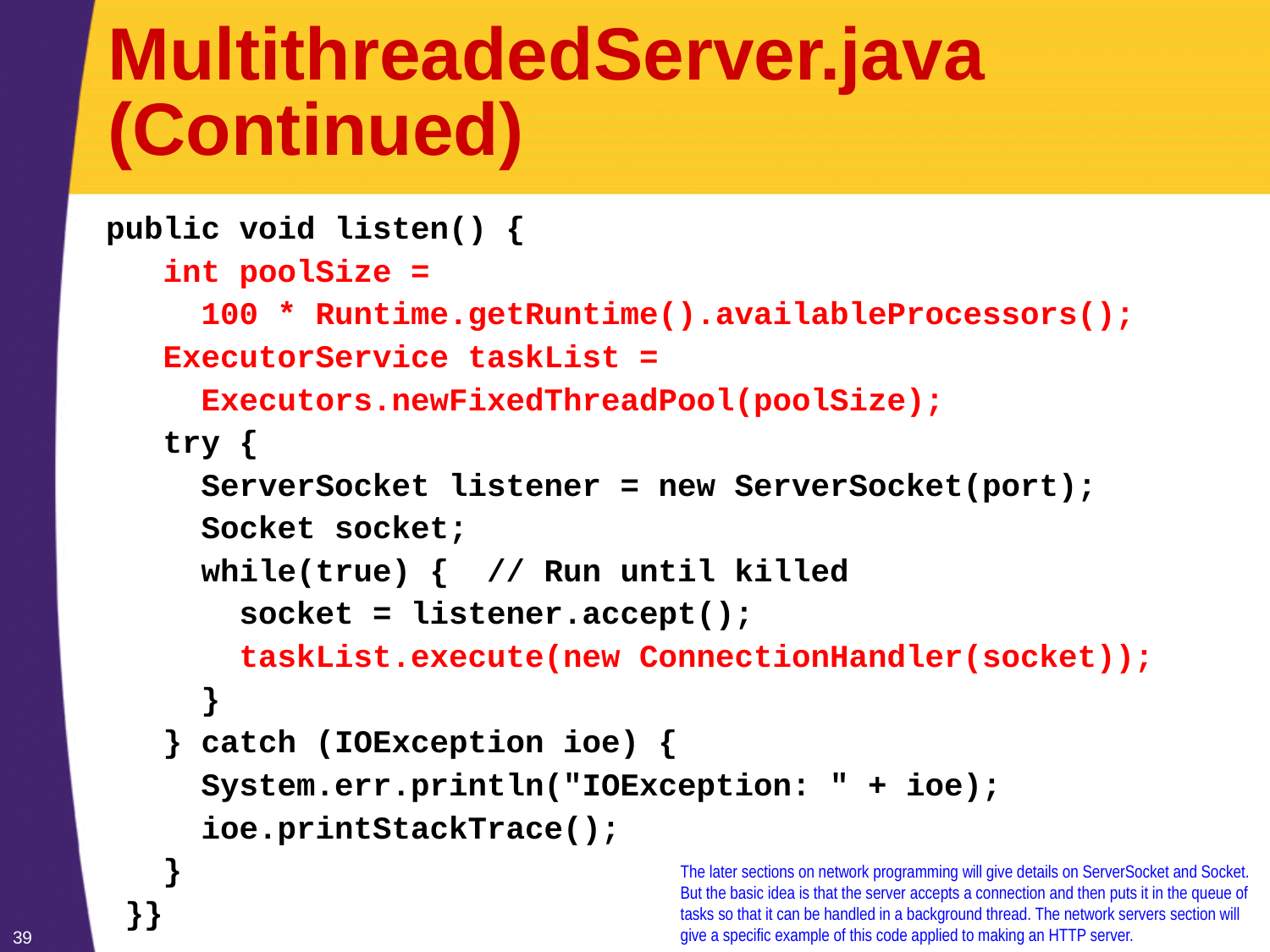

# MultithreadedServer.java (Continued)
 public void listen() {
    int poolSize =
      100 * Runtime.getRuntime().availableProcessors();
    ExecutorService taskList =
      Executors.newFixedThreadPool(poolSize);
    try {
      ServerSocket listener = new ServerSocket(port);
      Socket socket;
      while(true) {  // Run until killed
        socket = listener.accept();
        taskList.execute(new ConnectionHandler(socket));
      }
    } catch (IOException ioe) {
      System.err.println("IOException: " + ioe);
      ioe.printStackTrace();
    }
  }}
The later sections on network programming will give details on ServerSocket and Socket. But the basic idea is that the server accepts a connection and then puts it in the queue of tasks so that it can be handled in a background thread. The network servers section will give a specific example of this code applied to making an HTTP server.
39